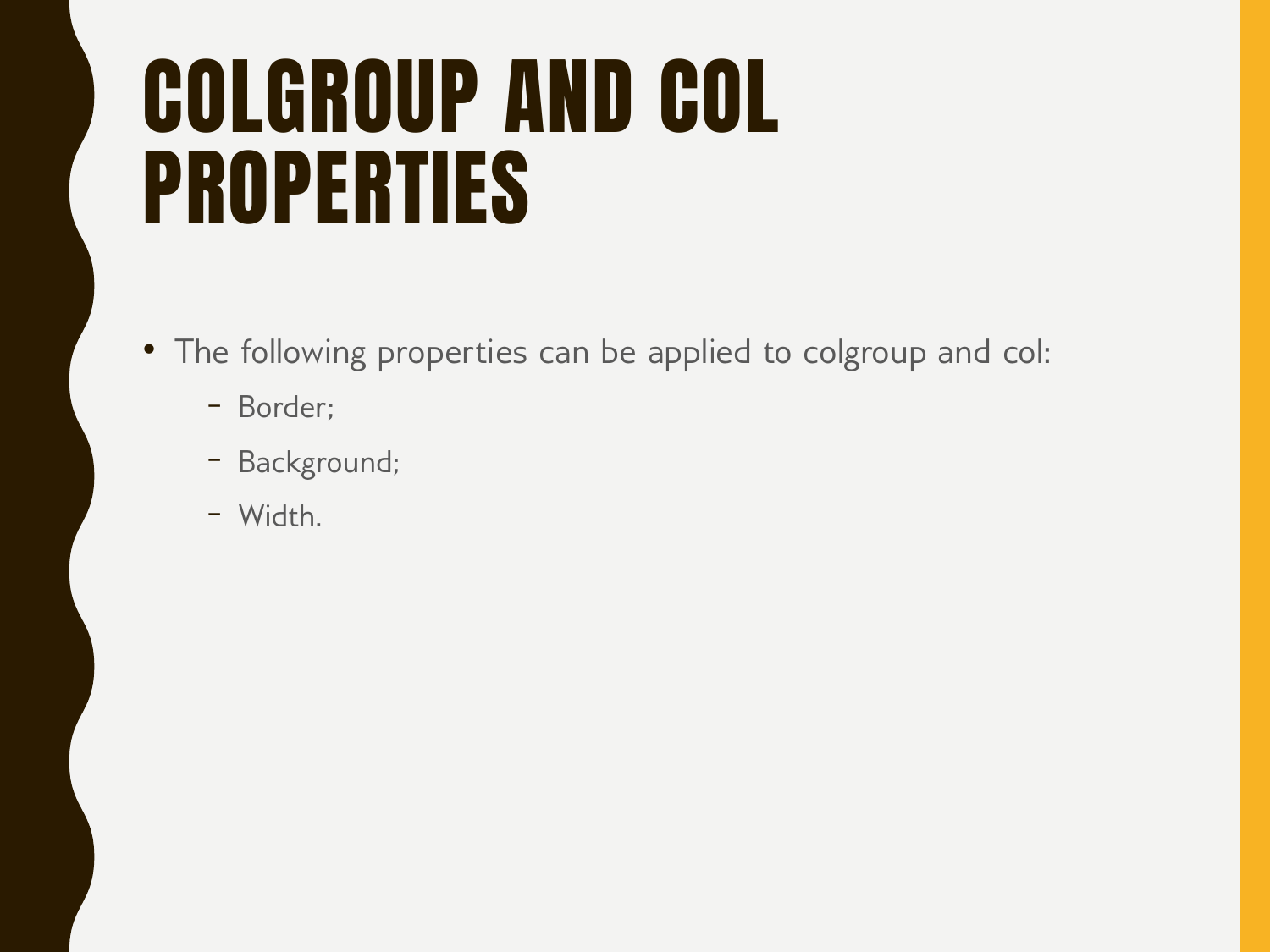

# Colgroup and col  properties
The following properties can be applied to colgroup and col:
Border;
Background;
Width.